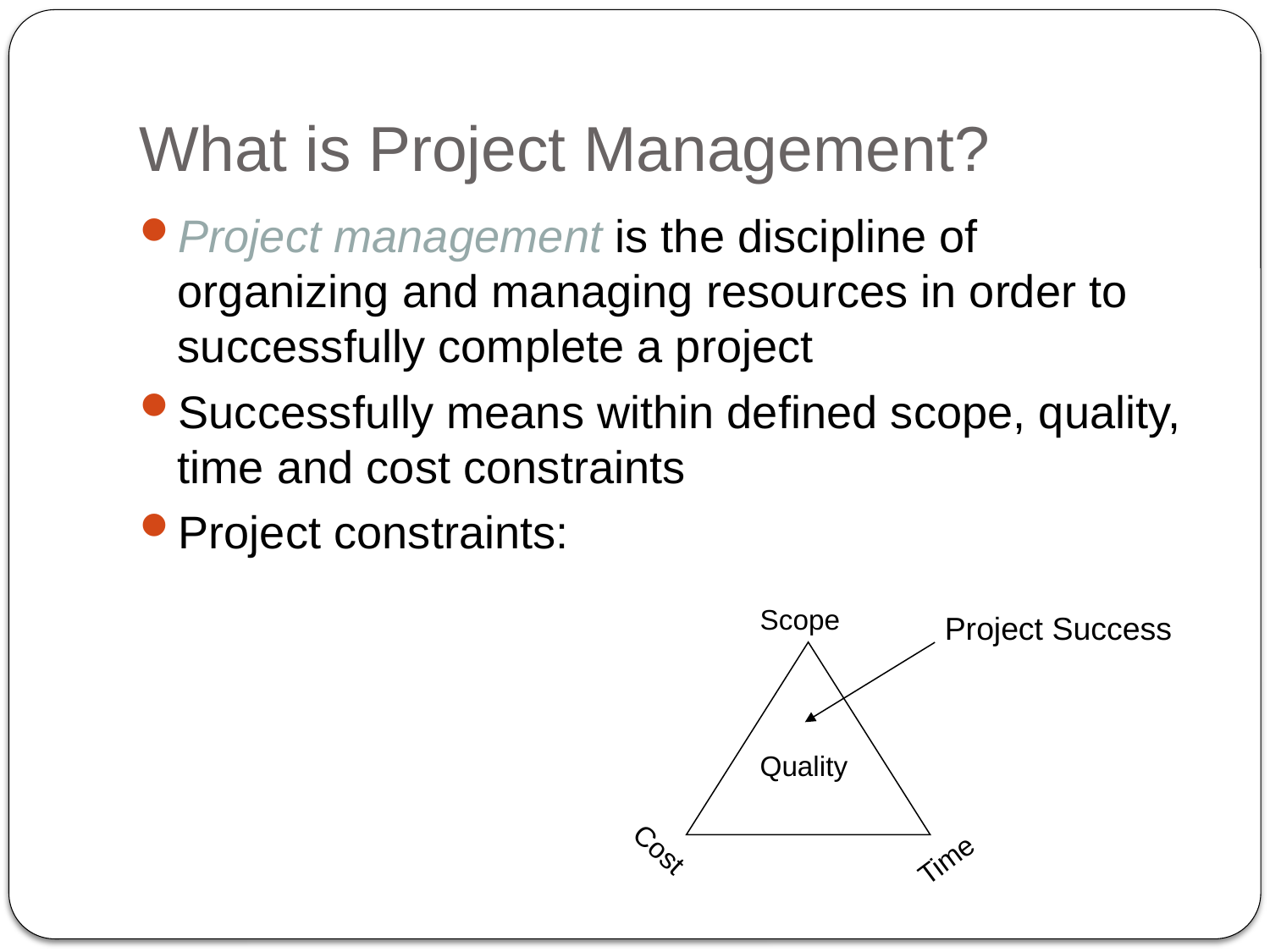

# What is Project Management?
Project management is the discipline of organizing and managing resources in order to successfully complete a project
Successfully means within defined scope, quality, time and cost constraints
Project constraints:

Scope
Project Success

Quality
Cost
Time